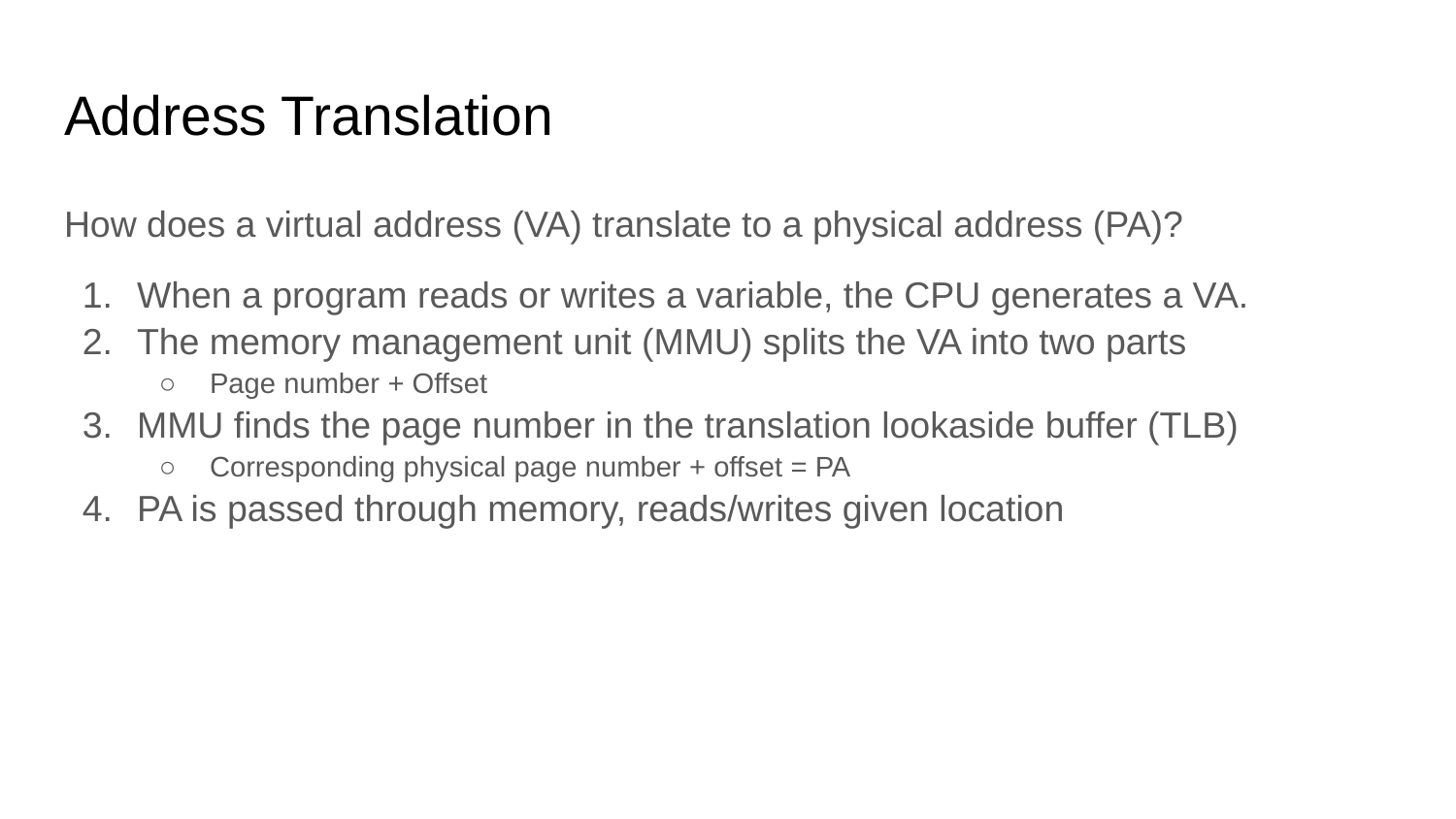

# Address Translation
How does a virtual address (VA) translate to a physical address (PA)?
When a program reads or writes a variable, the CPU generates a VA.
The memory management unit (MMU) splits the VA into two parts
Page number + Offset
MMU finds the page number in the translation lookaside buffer (TLB)
Corresponding physical page number + offset = PA
PA is passed through memory, reads/writes given location